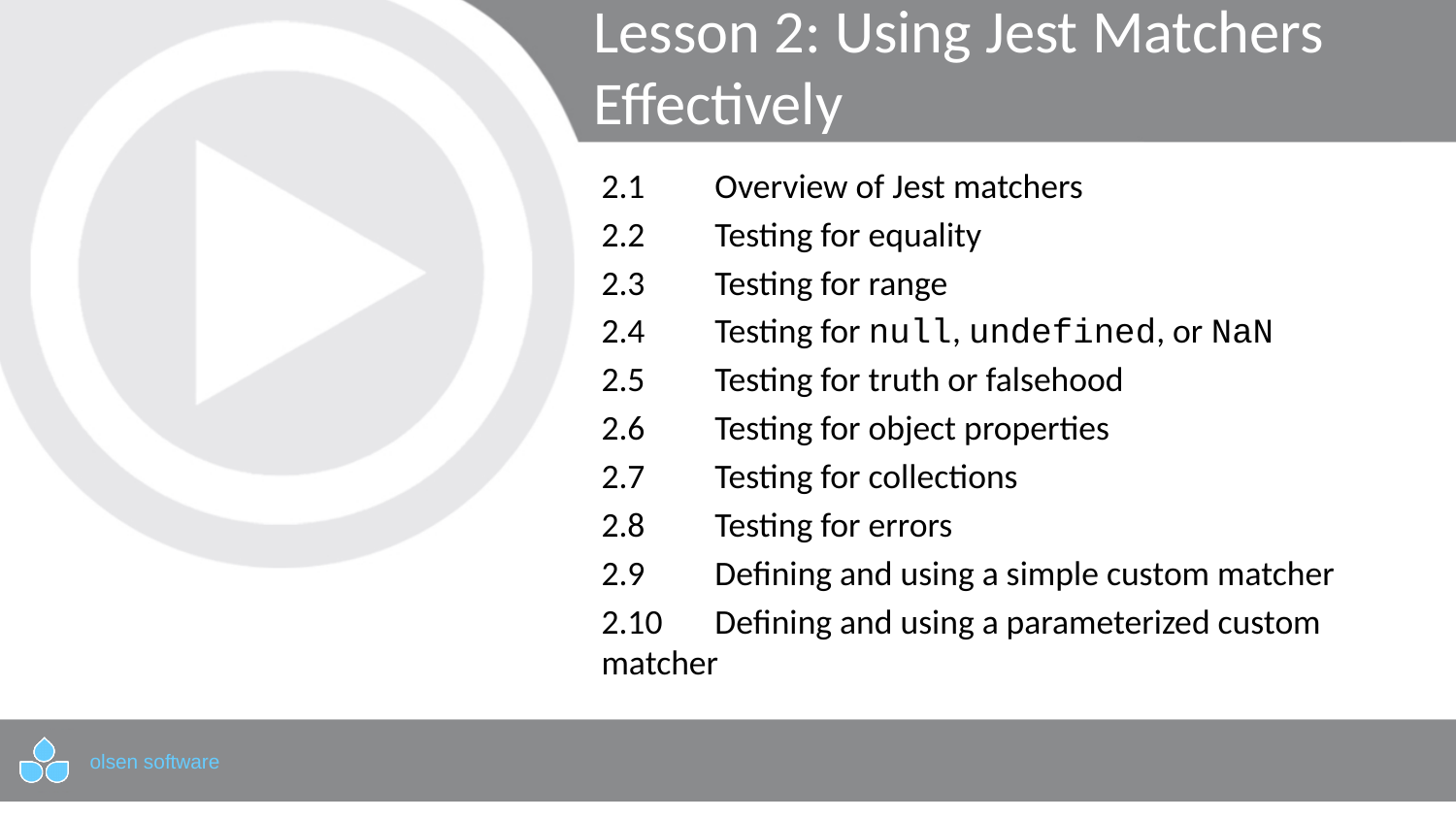

# Lesson 2: Using Jest Matchers Effectively
2.1	Overview of Jest matchers
2.2	Testing for equality
2.3	Testing for range
2.4	Testing for null, undefined, or NaN
2.5	Testing for truth or falsehood
2.6	Testing for object properties
2.7	Testing for collections
2.8	Testing for errors
2.9	Defining and using a simple custom matcher
2.10	Defining and using a parameterized custom matcher